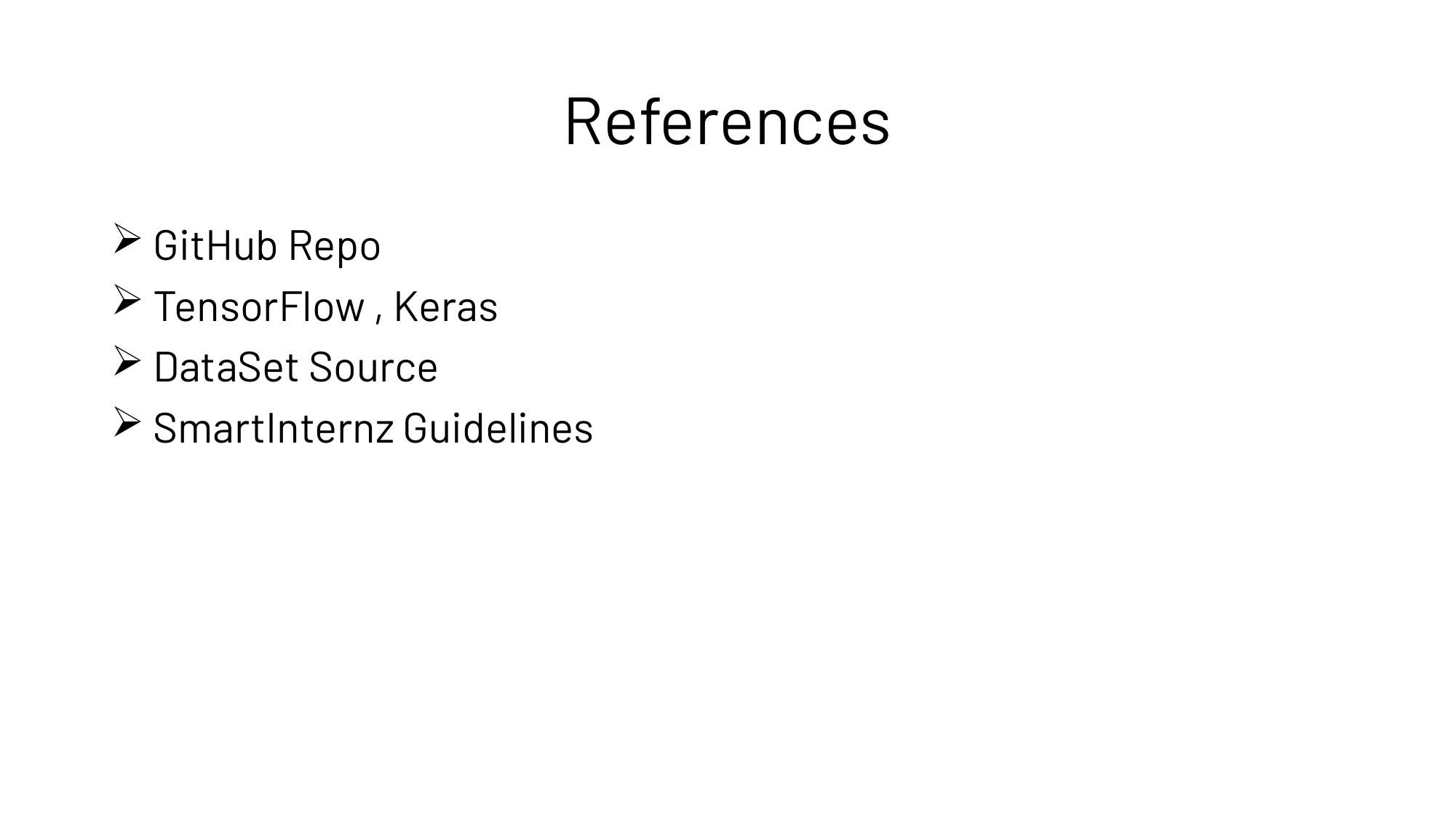

# References
 GitHub Repo
 TensorFlow , Keras
 DataSet Source
 SmartInternz Guidelines